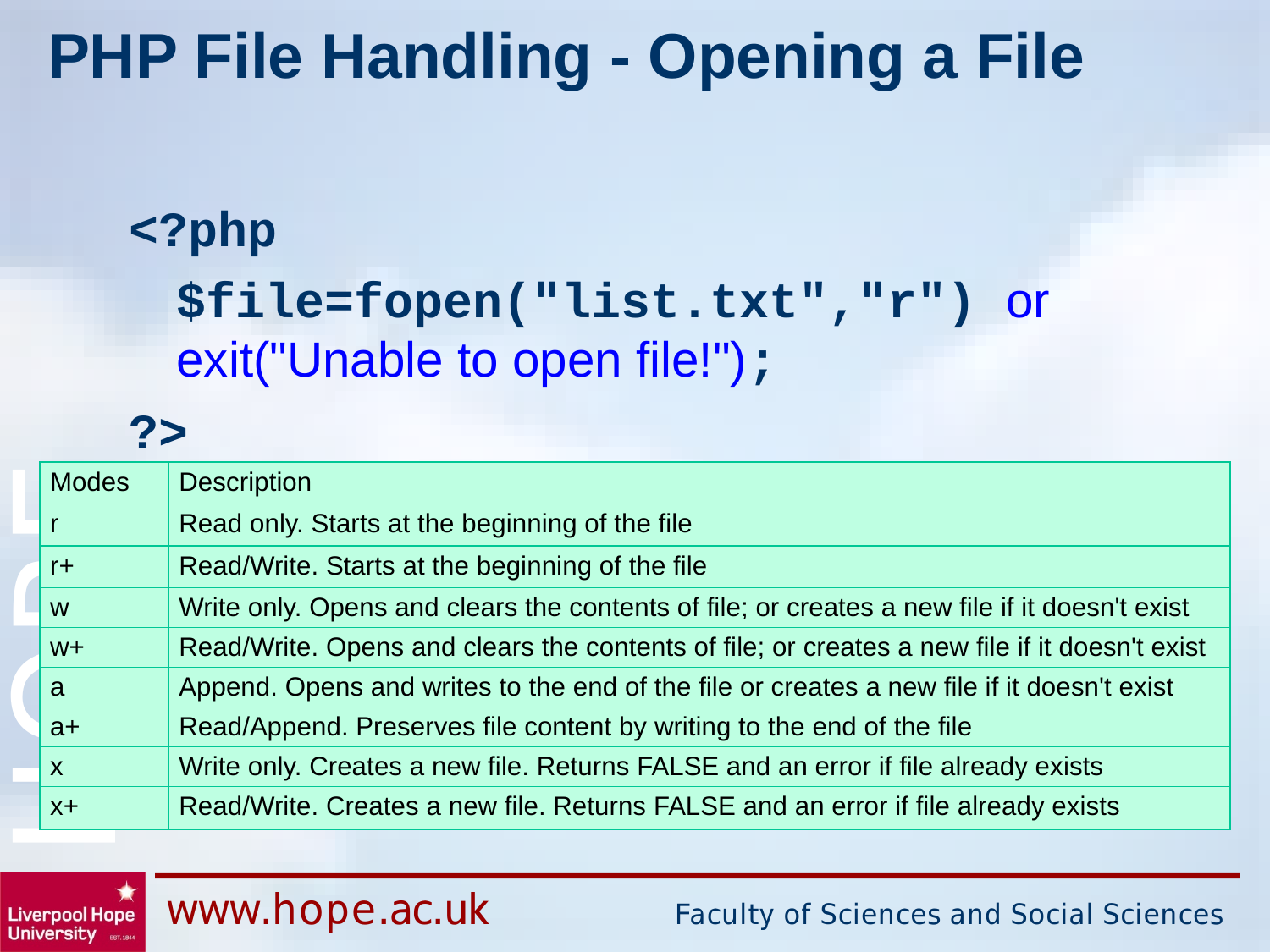

# PHP File Handling - Opening a File

<?php
	$file=fopen("list.txt","r") or exit("Unable to open file!");
?>
| Modes | Description |
| --- | --- |
| r | Read only. Starts at the beginning of the file |
| r+ | Read/Write. Starts at the beginning of the file |
| w | Write only. Opens and clears the contents of file; or creates a new file if it doesn't exist |
| w+ | Read/Write. Opens and clears the contents of file; or creates a new file if it doesn't exist |
| a | Append. Opens and writes to the end of the file or creates a new file if it doesn't exist |
| a+ | Read/Append. Preserves file content by writing to the end of the file |
| x | Write only. Creates a new file. Returns FALSE and an error if file already exists |
| x+ | Read/Write. Creates a new file. Returns FALSE and an error if file already exists |